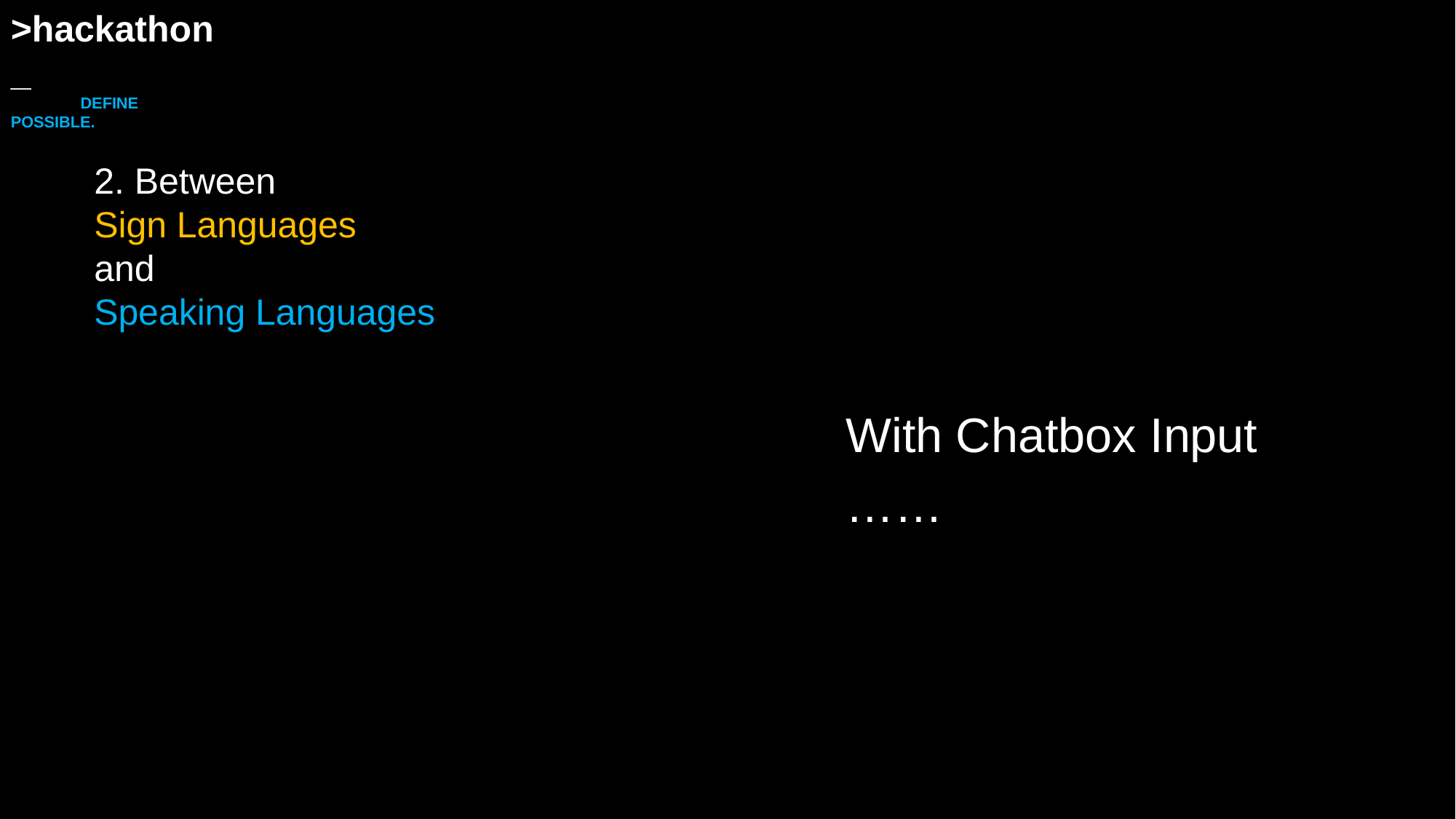

>hackathon_
                DEFINE POSSIBLE.
2. Between
Sign Languages
and
Speaking Languages

With Chatbox Input
……